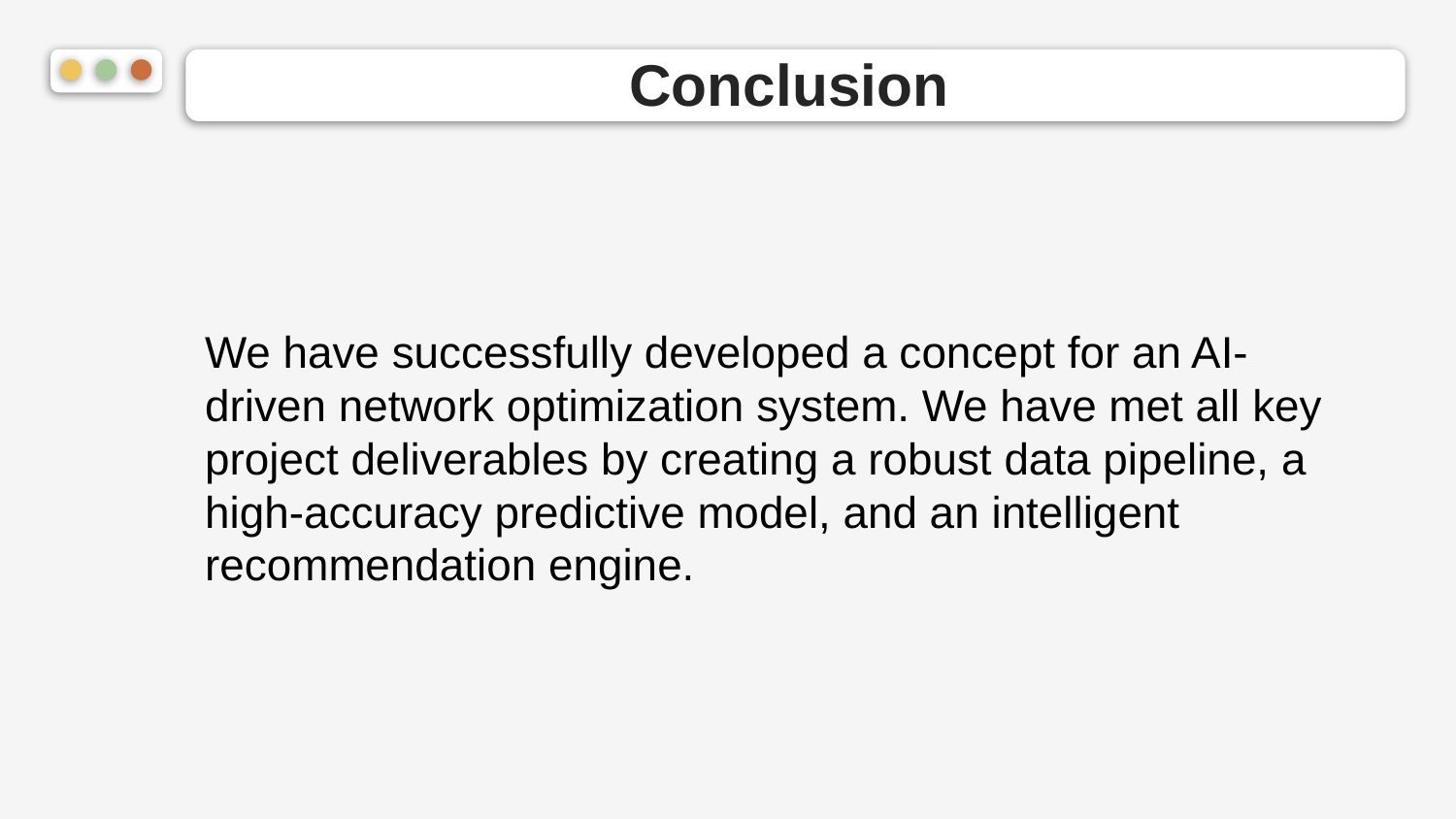

# Conclusion
We have successfully developed a concept for an AI-driven network optimization system. We have met all key project deliverables by creating a robust data pipeline, a high-accuracy predictive model, and an intelligent recommendation engine.